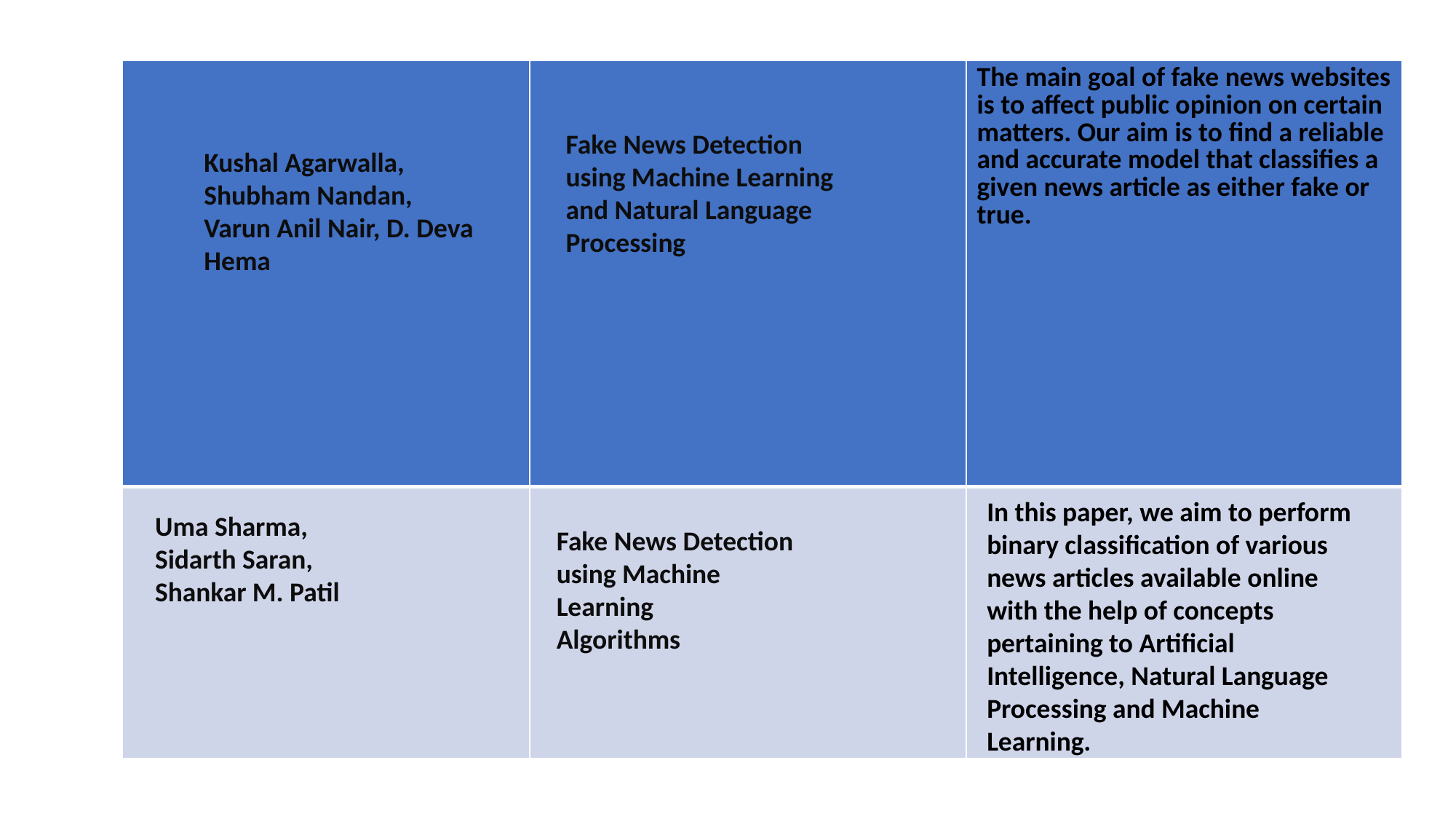

|  |  | The main goal of fake news websites is to affect public opinion on certain matters. Our aim is to find a reliable and accurate model that classifies a given news article as either fake or true. |
| --- | --- | --- |
|  |  |  |
|  |  |  |
| --- | --- | --- |
|  |  |  |
Fake News Detection using Machine Learning
and Natural Language Processing
Aphiwongsophon
, Supanya, and
Prabhas
Chongstitvatana
Kushal Agarwalla, Shubham Nandan, Varun Anil Nair, D. Deva Hema
In this paper, we aim to perform binary classification of various news articles available online with the help of concepts pertaining to Artificial Intelligence, Natural Language Processing and Machine Learning.
Uma Sharma, Sidarth Saran, Shankar M. Patil
Fake News Detection using Machine Learning
Algorithms